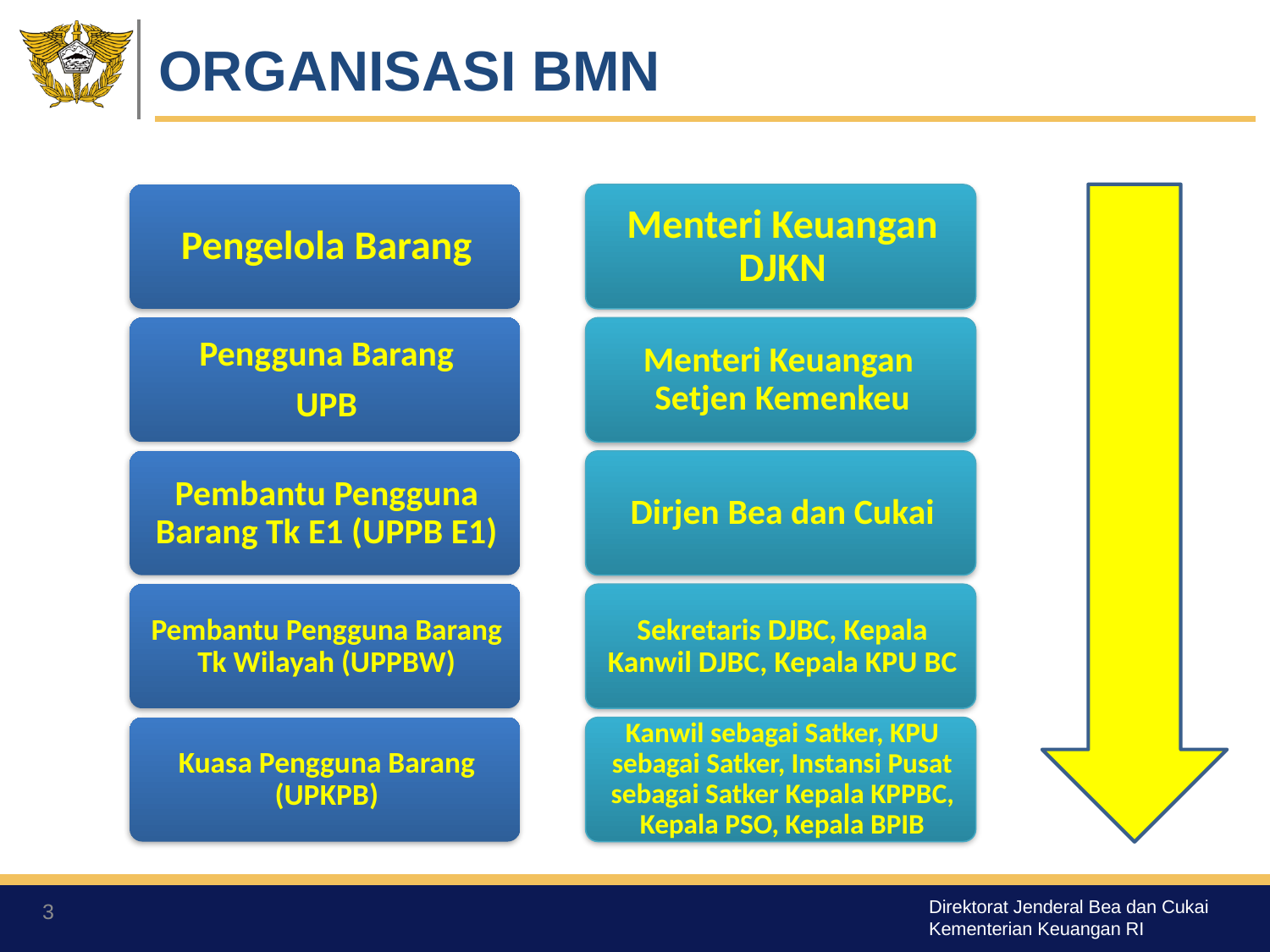

# ORGANISASI BMN

Pengelola Barang
Pengguna Barang
UPB
Pembantu Pengguna Barang Tk E1 (UPPB E1)
Pembantu Pengguna Barang Tk Wilayah (UPPBW)
Kuasa Pengguna Barang (UPKPB)
Menteri Keuangan DJKN
Menteri Keuangan
Setjen Kemenkeu
Dirjen Bea dan Cukai
Sekretaris DJBC, Kepala Kanwil DJBC, Kepala KPU BC
Kanwil sebagai Satker, KPU sebagai Satker, Instansi Pusat sebagai Satker Kepala KPPBC, Kepala PSO, Kepala BPIB